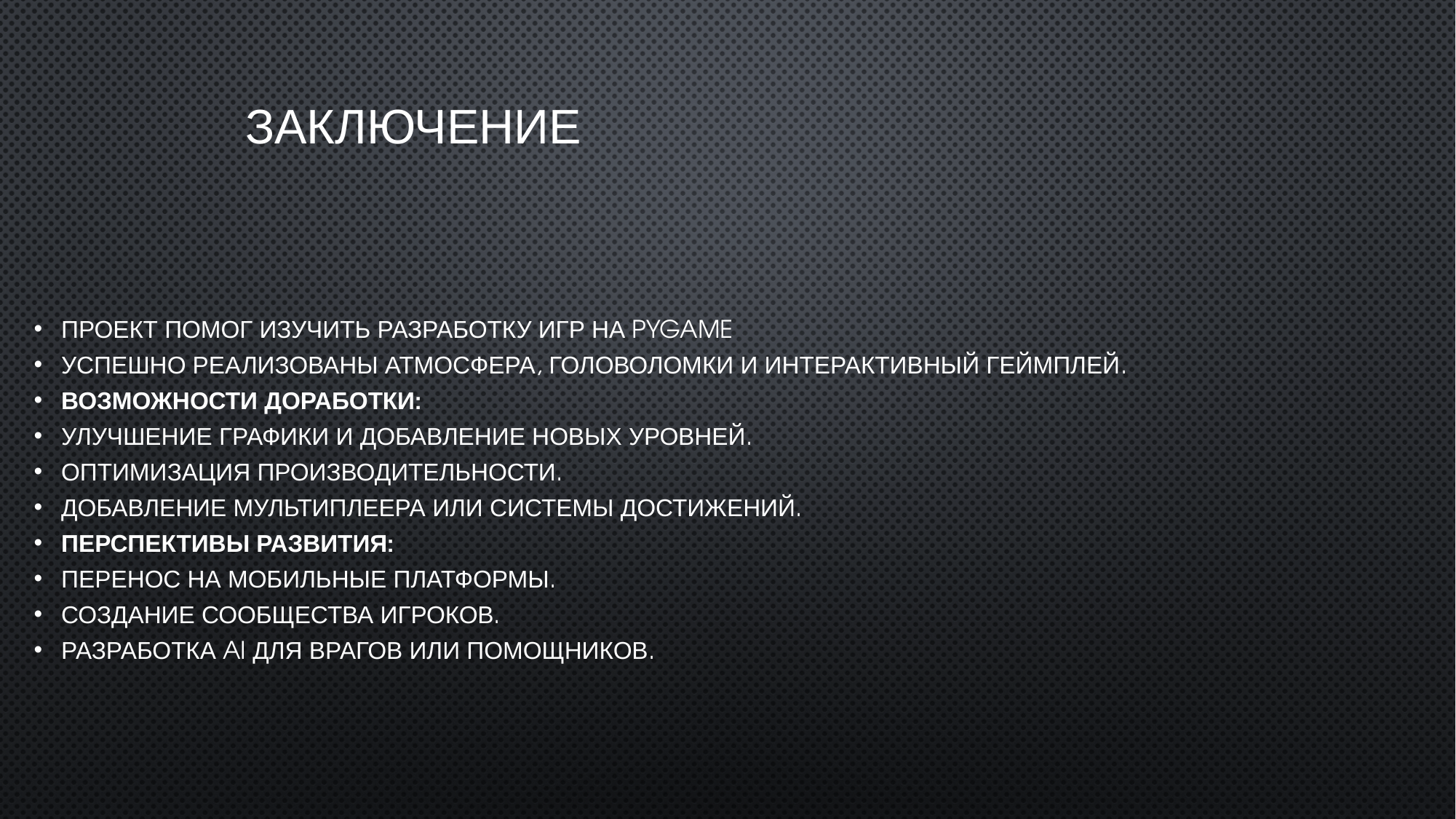

# Заключение
Проект помог изучить разработку игр на Pygame
Успешно реализованы атмосфера, головоломки и интерактивный геймплей.
Возможности доработки:
Улучшение графики и добавление новых уровней.
Оптимизация производительности.
Добавление мультиплеера или системы достижений.
Перспективы развития:
Перенос на мобильные платформы.
Создание сообщества игроков.
Разработка AI для врагов или помощников.